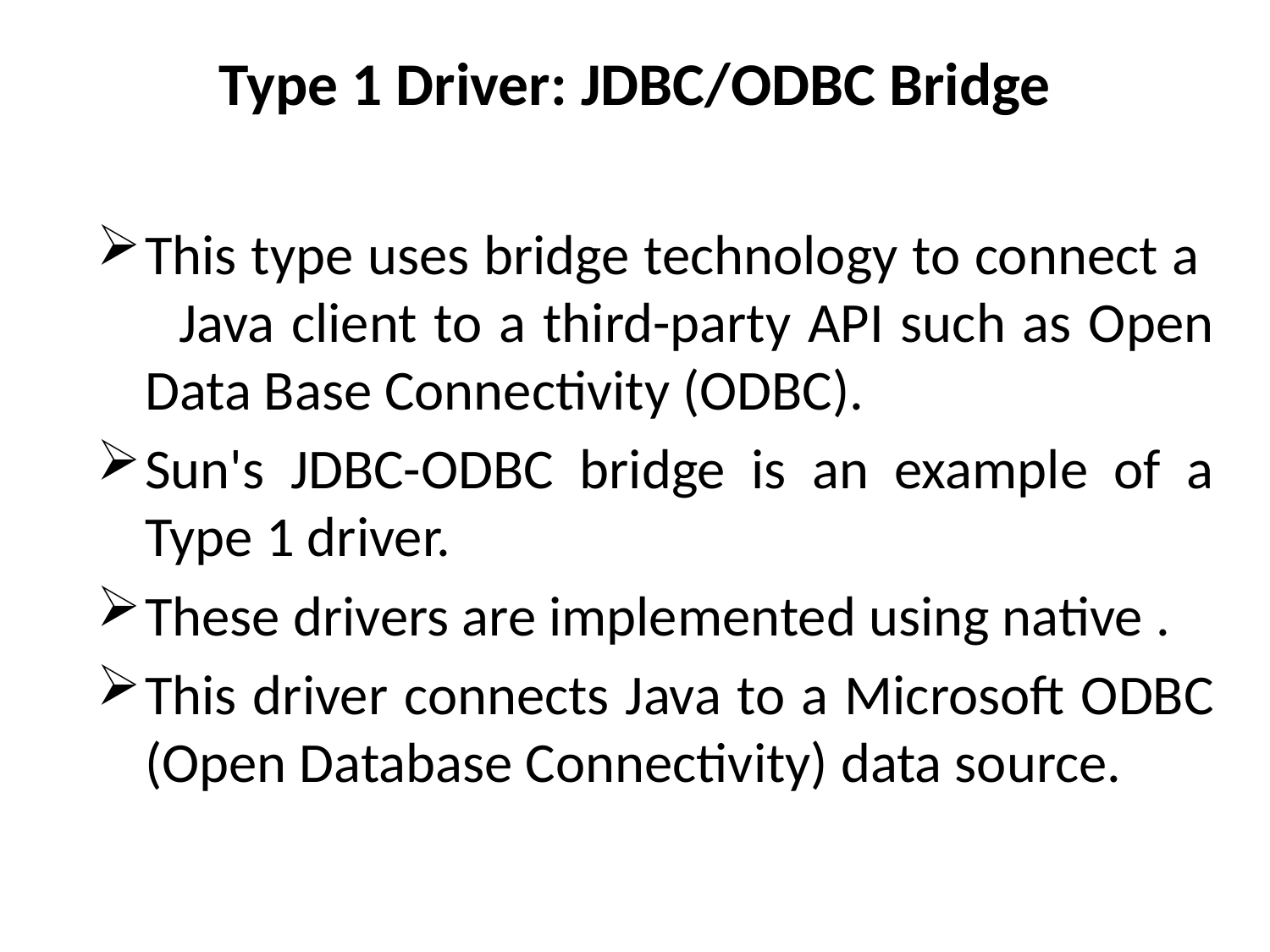

# Type 1 Driver: JDBC/ODBC Bridge
This type uses bridge technology to connect a    Java client to a third-party API such as Open Data Base Connectivity (ODBC).
Sun's JDBC-ODBC bridge is an example of a Type 1 driver.
These drivers are implemented using native .
This driver connects Java to a Microsoft ODBC (Open Database Connectivity) data source.